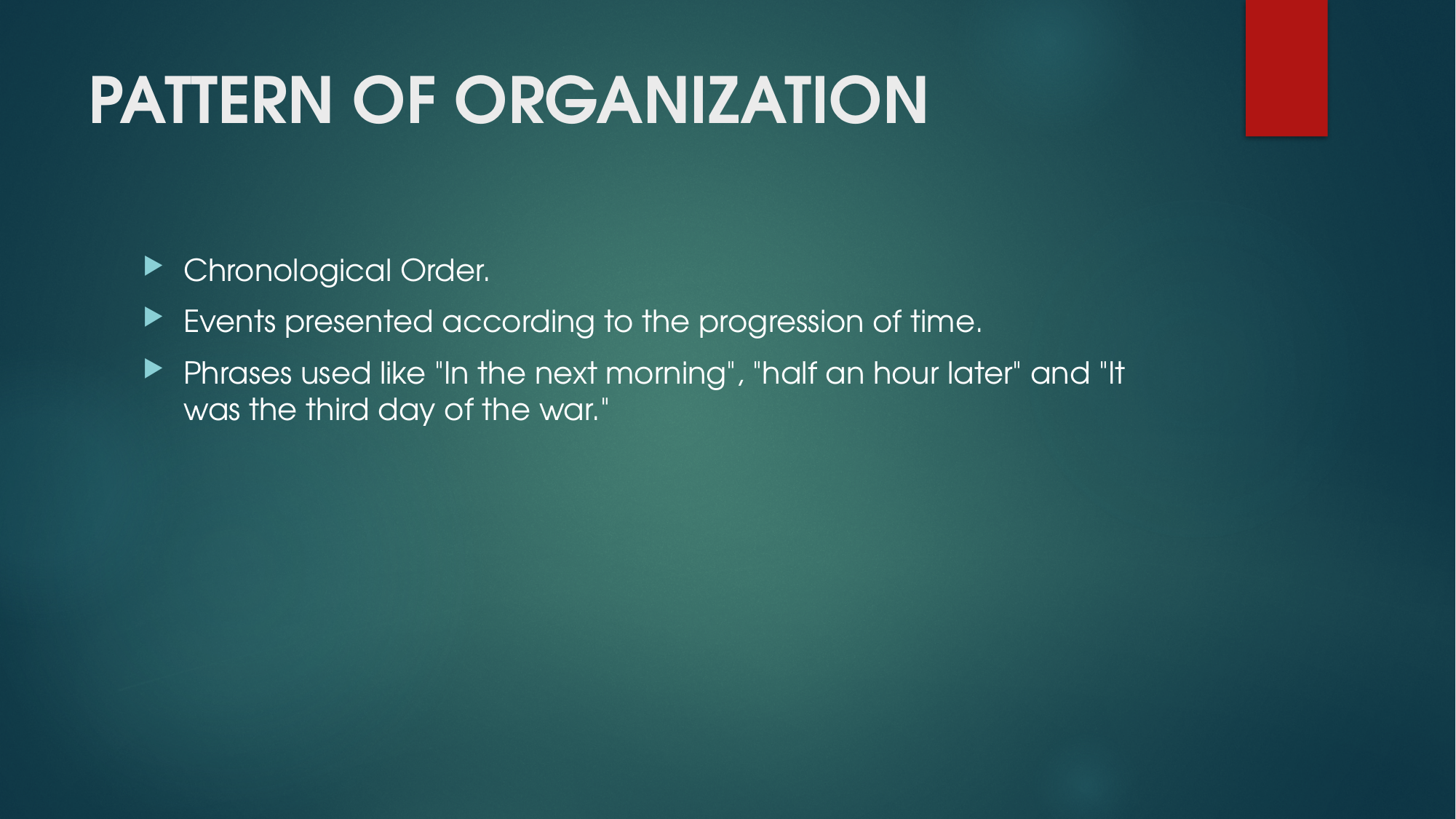

# PATTERN OF ORGANIZATION
Chronological Order.
Events presented according to the progression of time.
Phrases used like "In the next morning", "half an hour later" and "It was the third day of the war."